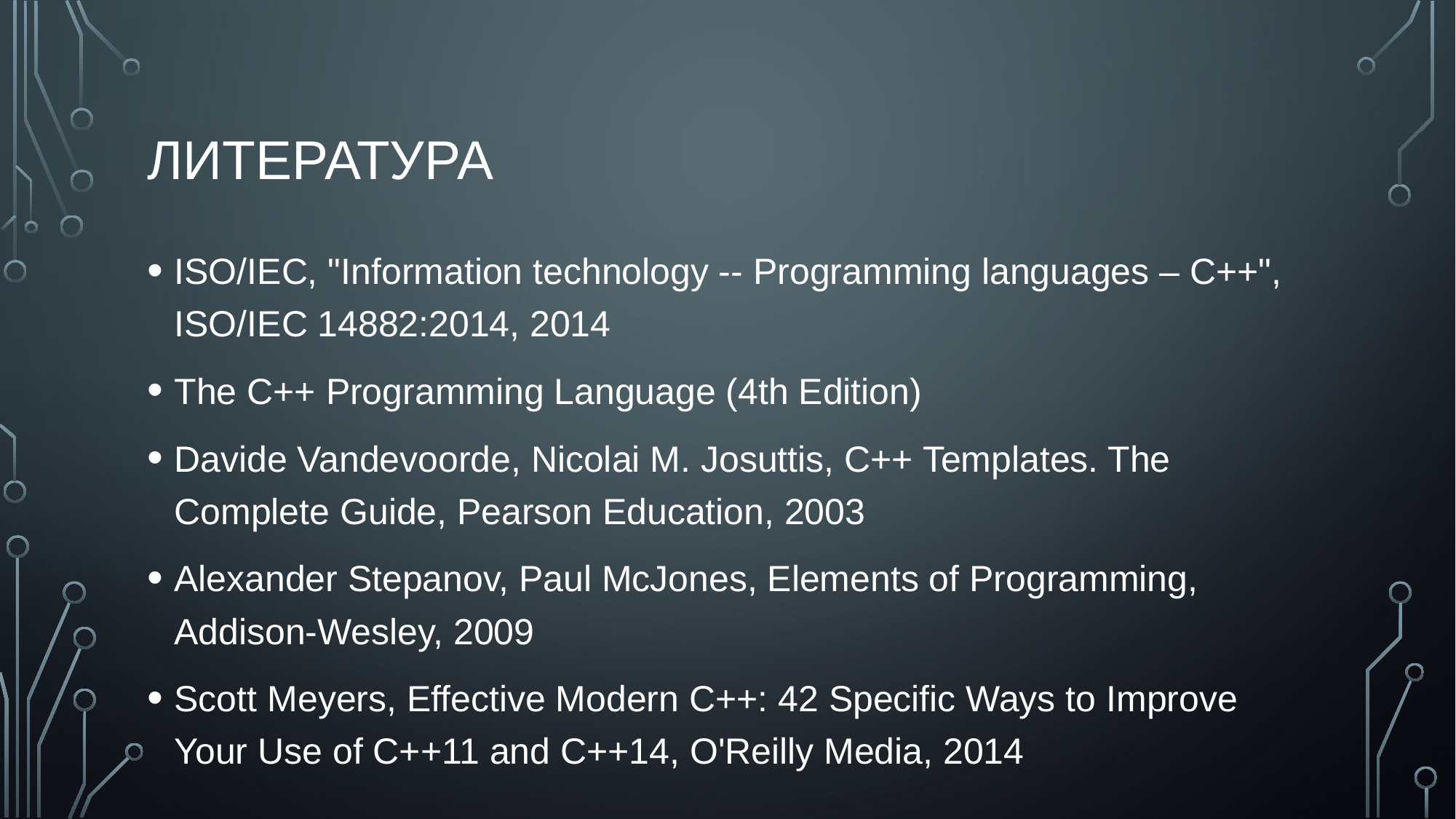

# литература
ISO/IEC, "Information technology -- Programming languages – C++", ISO/IEC 14882:2014, 2014
The C++ Programming Language (4th Edition)
Davide Vandevoorde, Nicolai M. Josuttis, C++ Templates. The Complete Guide, Pearson Education, 2003
Alexander Stepanov, Paul McJones, Elements of Programming, Addison-Wesley, 2009
Scott Meyers, Effective Modern C++: 42 Specific Ways to Improve Your Use of C++11 and C++14, O'Reilly Media, 2014